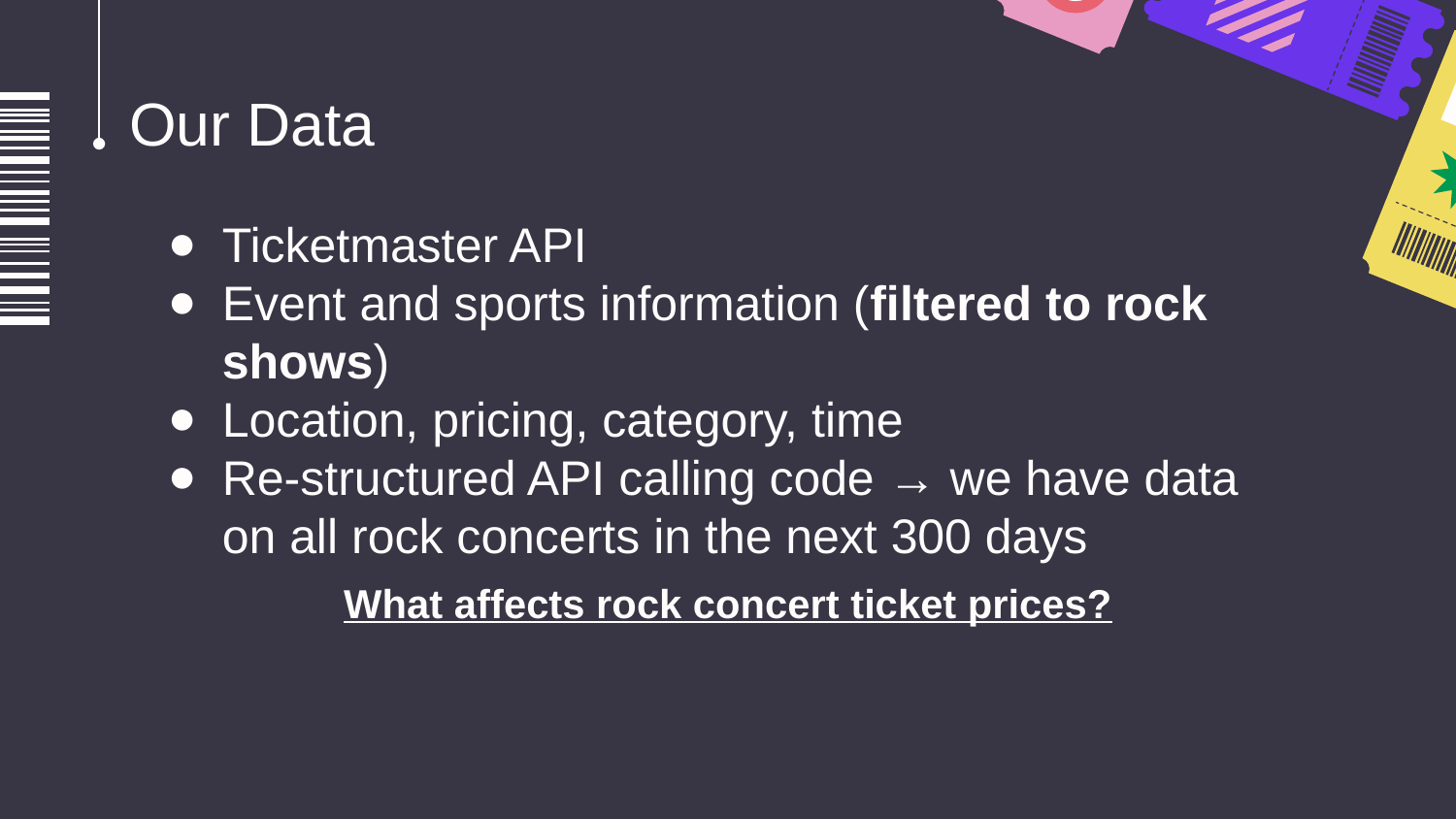

# Our Data
Ticketmaster API
Event and sports information (filtered to rock shows)
Location, pricing, category, time
Re-structured API calling code → we have data on all rock concerts in the next 300 days
What affects rock concert ticket prices?